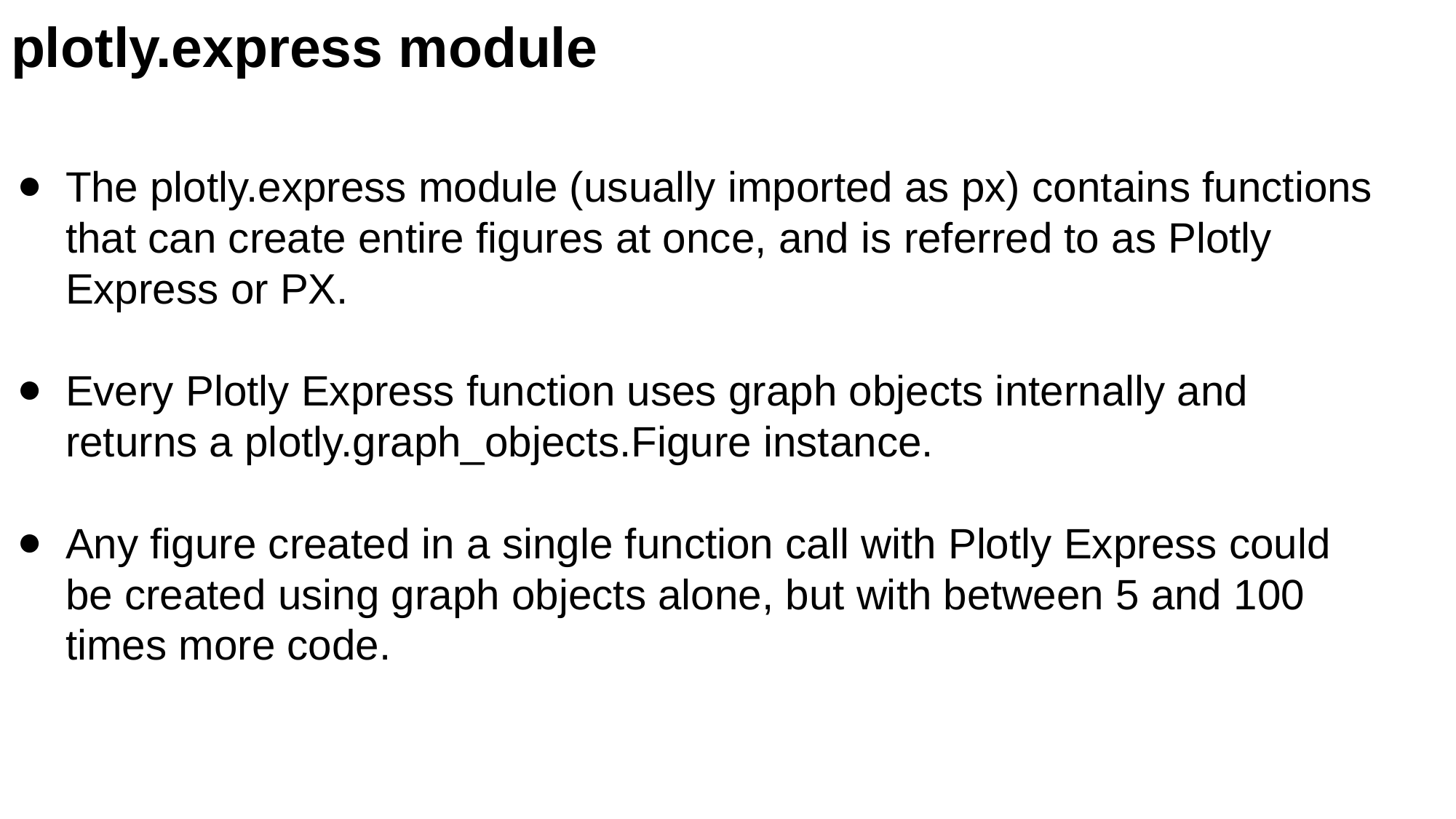

plotly.express module
The plotly.express module (usually imported as px) contains functions that can create entire figures at once, and is referred to as Plotly Express or PX.

Every Plotly Express function uses graph objects internally and returns a plotly.graph_objects.Figure instance.

Any figure created in a single function call with Plotly Express could be created using graph objects alone, but with between 5 and 100 times more code.